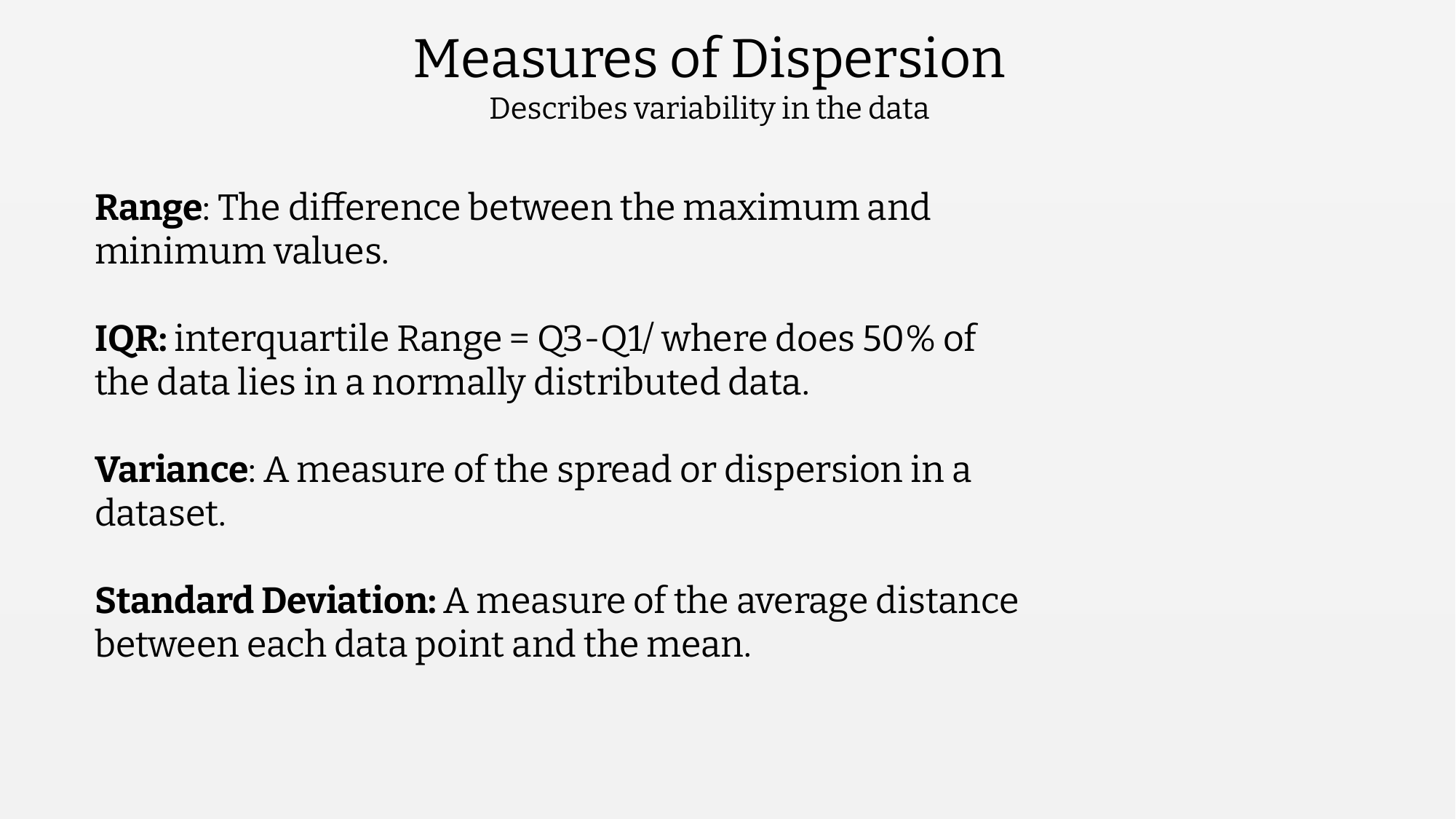

Measures of Dispersion
Describes variability in the data
Range: The difference between the maximum and minimum values.

IQR: interquartile Range = Q3-Q1/ where does 50% of the data lies in a normally distributed data.

Variance: A measure of the spread or dispersion in a dataset.

Standard Deviation: A measure of the average distance between each data point and the mean.